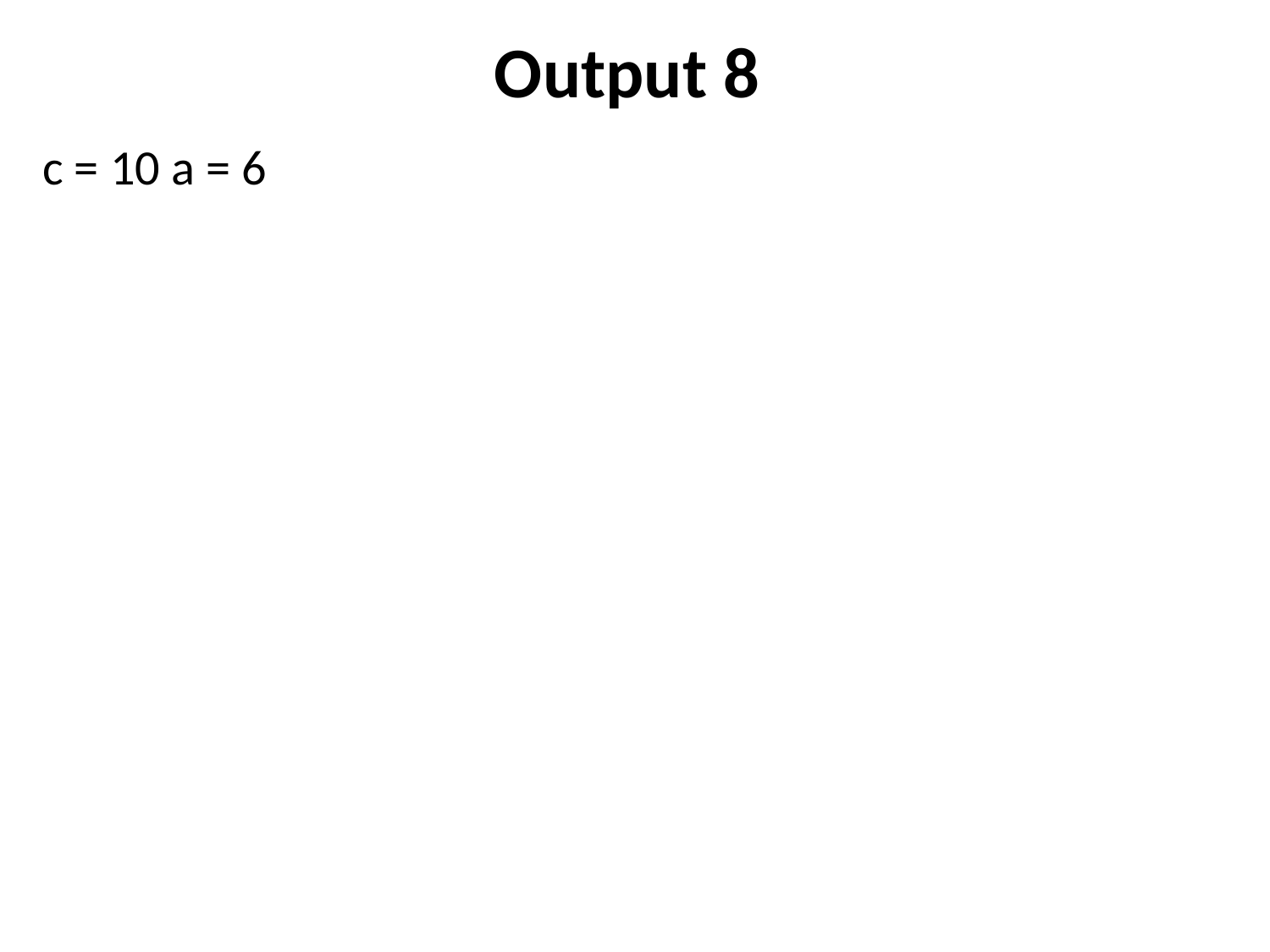

# Output 8
c = 10 a = 6